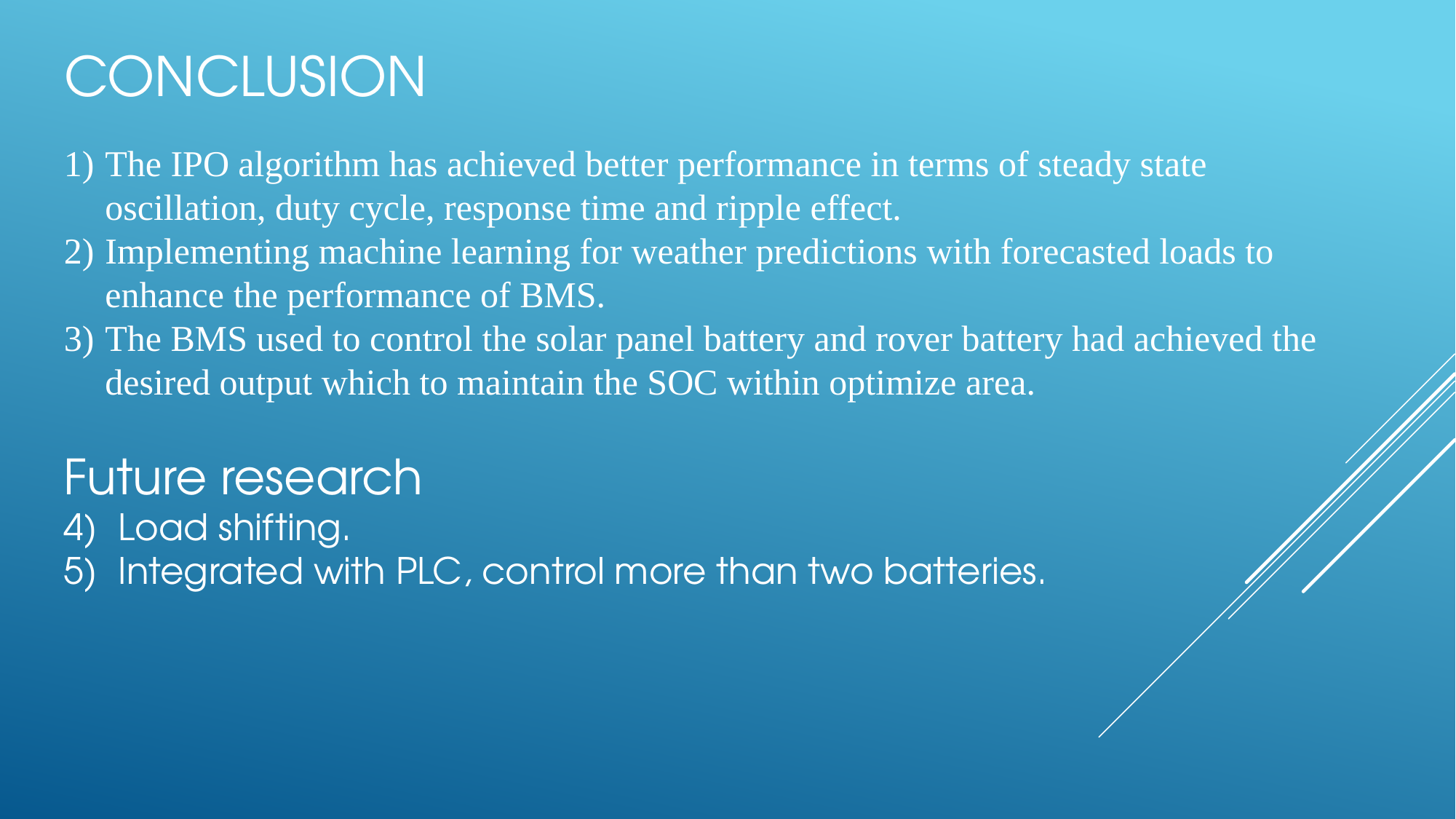

# conclusion
The IPO algorithm has achieved better performance in terms of steady state oscillation, duty cycle, response time and ripple effect.
Implementing machine learning for weather predictions with forecasted loads to enhance the performance of BMS.
The BMS used to control the solar panel battery and rover battery had achieved the desired output which to maintain the SOC within optimize area.

Future research
Load shifting.
Integrated with PLC, control more than two batteries.